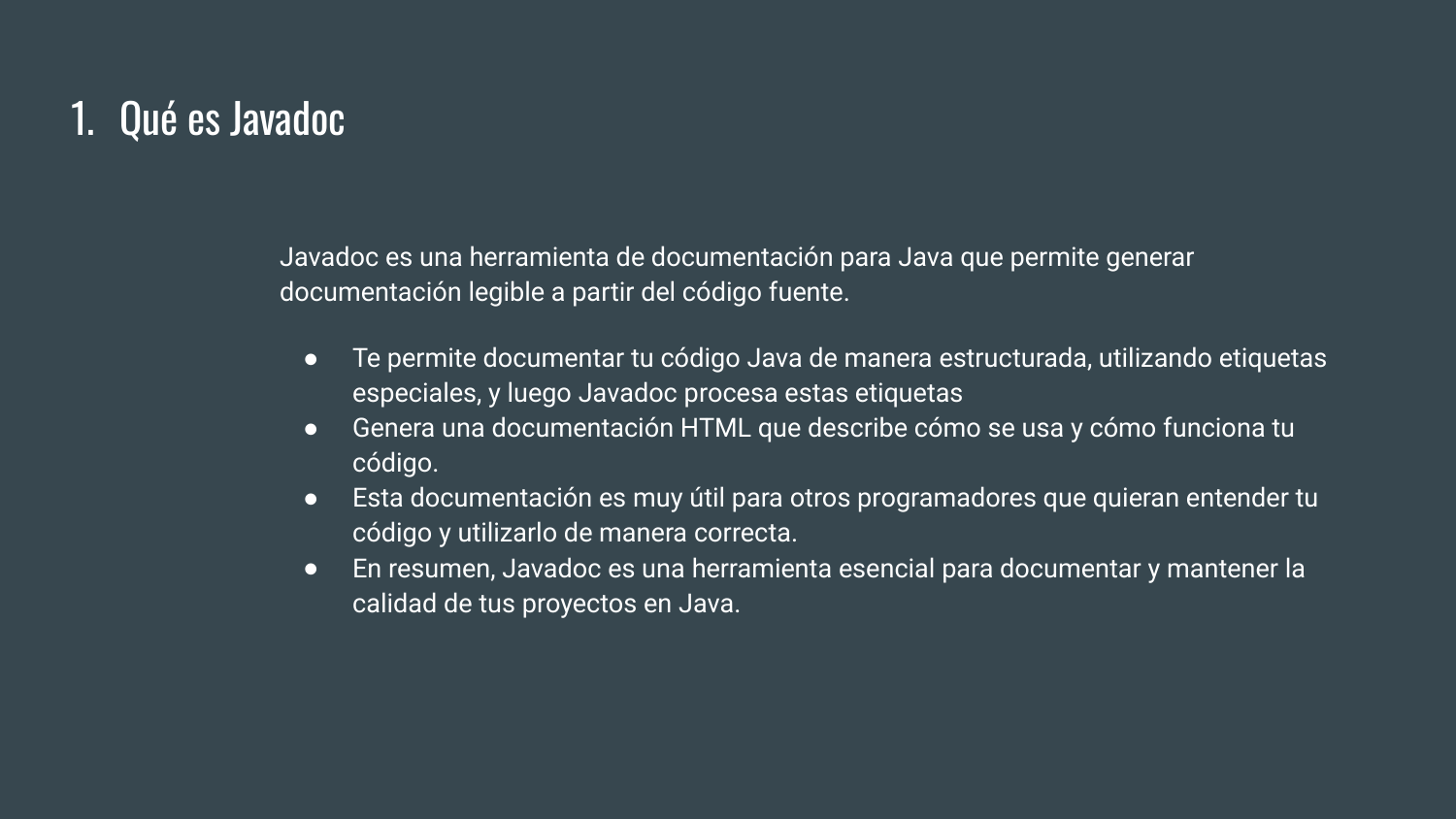

# Qué es Javadoc
Javadoc es una herramienta de documentación para Java que permite generar documentación legible a partir del código fuente.
Te permite documentar tu código Java de manera estructurada, utilizando etiquetas especiales, y luego Javadoc procesa estas etiquetas
Genera una documentación HTML que describe cómo se usa y cómo funciona tu código.
Esta documentación es muy útil para otros programadores que quieran entender tu código y utilizarlo de manera correcta.
En resumen, Javadoc es una herramienta esencial para documentar y mantener la calidad de tus proyectos en Java.